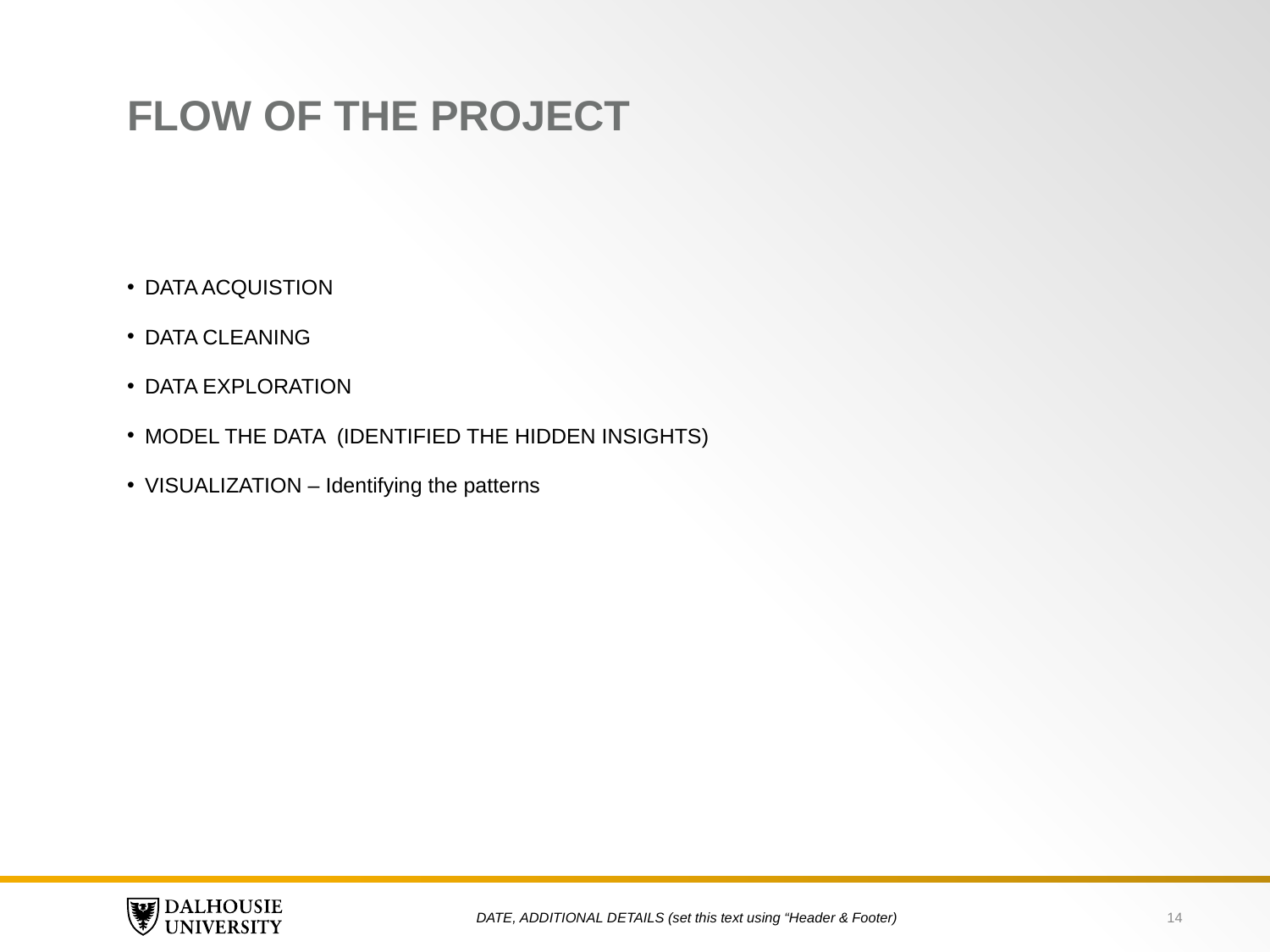

# FLOW OF THE PROJECT
DATA ACQUISTION
DATA CLEANING
DATA EXPLORATION
MODEL THE DATA  (IDENTIFIED THE HIDDEN INSIGHTS)
VISUALIZATION – Identifying the patterns

14
DATE, ADDITIONAL DETAILS (set this text using “Header & Footer)